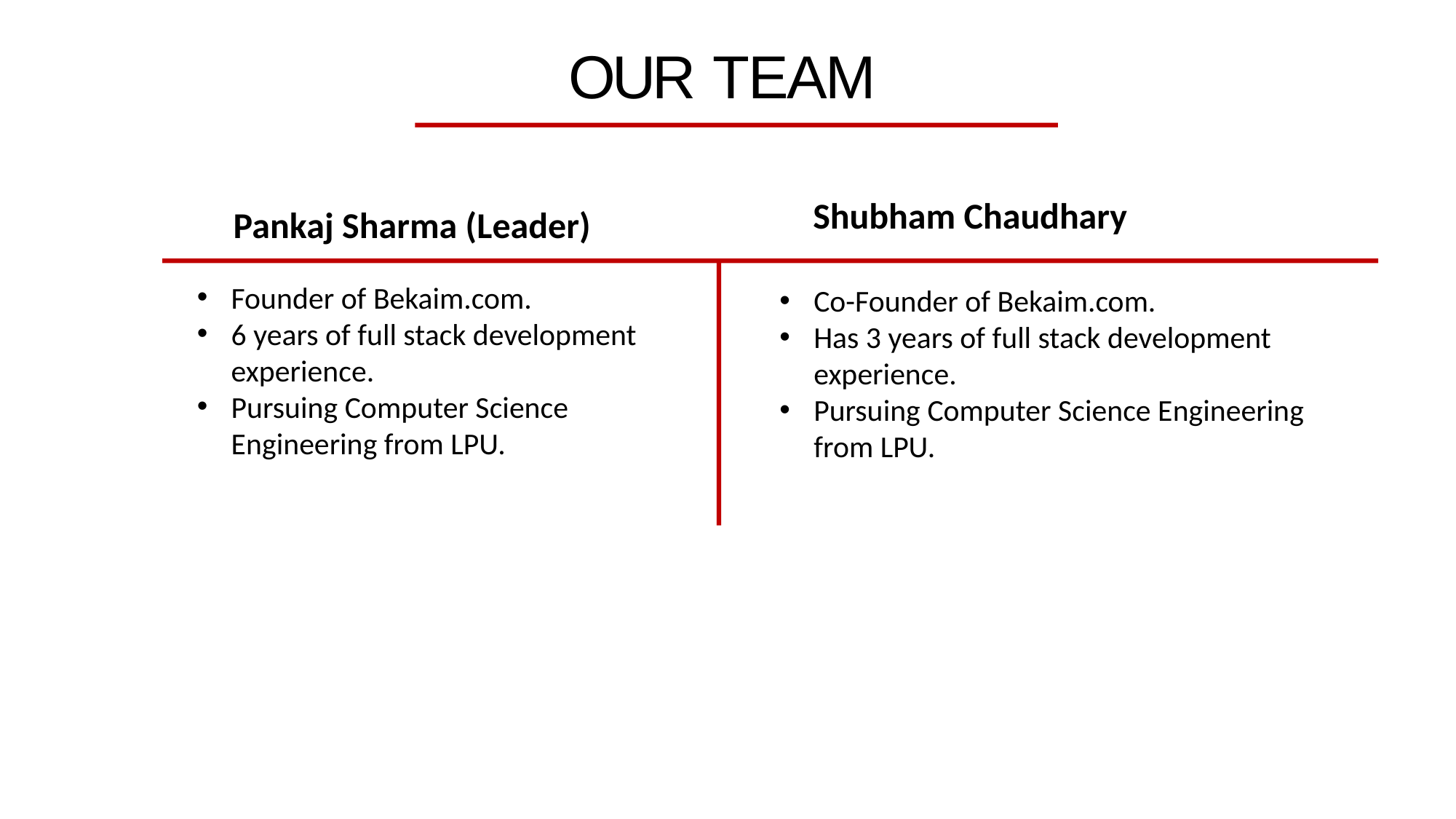

# OUR TEAM

Shubham Chaudhary
Pankaj Sharma (Leader)

Founder of Bekaim.com.
6 years of full stack development experience.
Pursuing Computer Science Engineering from LPU.

Co-Founder of Bekaim.com.
Has 3 years of full stack development experience.
Pursuing Computer Science Engineering from LPU.